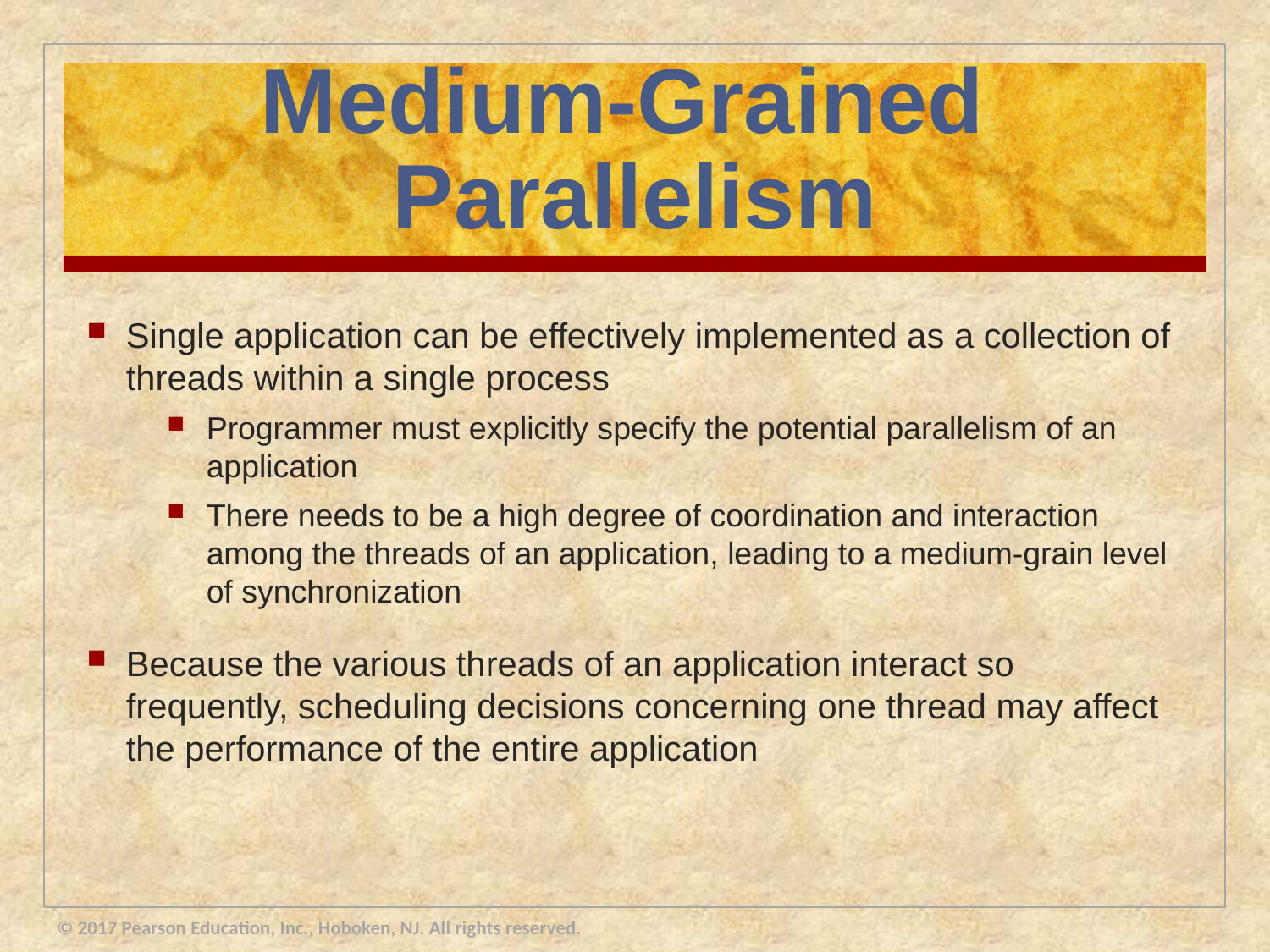

# Medium-Grained Parallelism
Single application can be effectively implemented as a collection of threads within a single process
Programmer must explicitly specify the potential parallelism of an application
There needs to be a high degree of coordination and interaction among the threads of an application, leading to a medium-grain level of synchronization
Because the various threads of an application interact so frequently, scheduling decisions concerning one thread may affect the performance of the entire application

© 2017 Pearson Education, Inc., Hoboken, NJ. All rights reserved.